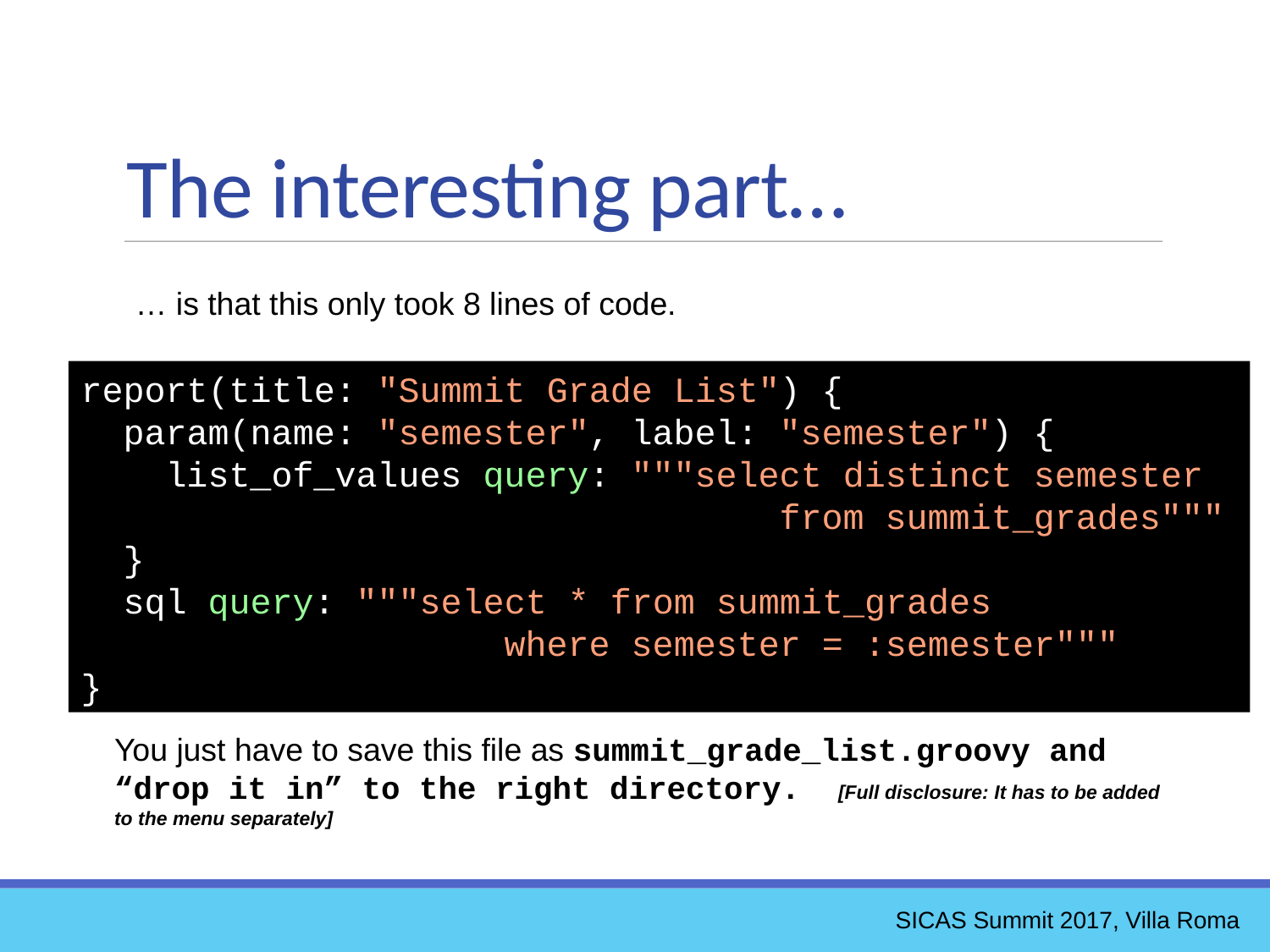

The interesting part…

… is that this only took 8 lines of code.
report(title: "Summit Grade List") {
  param(name: "semester", label: "semester") {
    list_of_values query: """select distinct semester
                                 from summit_grades"""
  }
  sql query: """select * from summit_grades
                    where semester = :semester"""
}
You just have to save this file as summit_grade_list.groovy and “drop it in” to the right directory.  [Full disclosure: It has to be added to the menu separately]

SICAS Summit 2017, Villa Roma